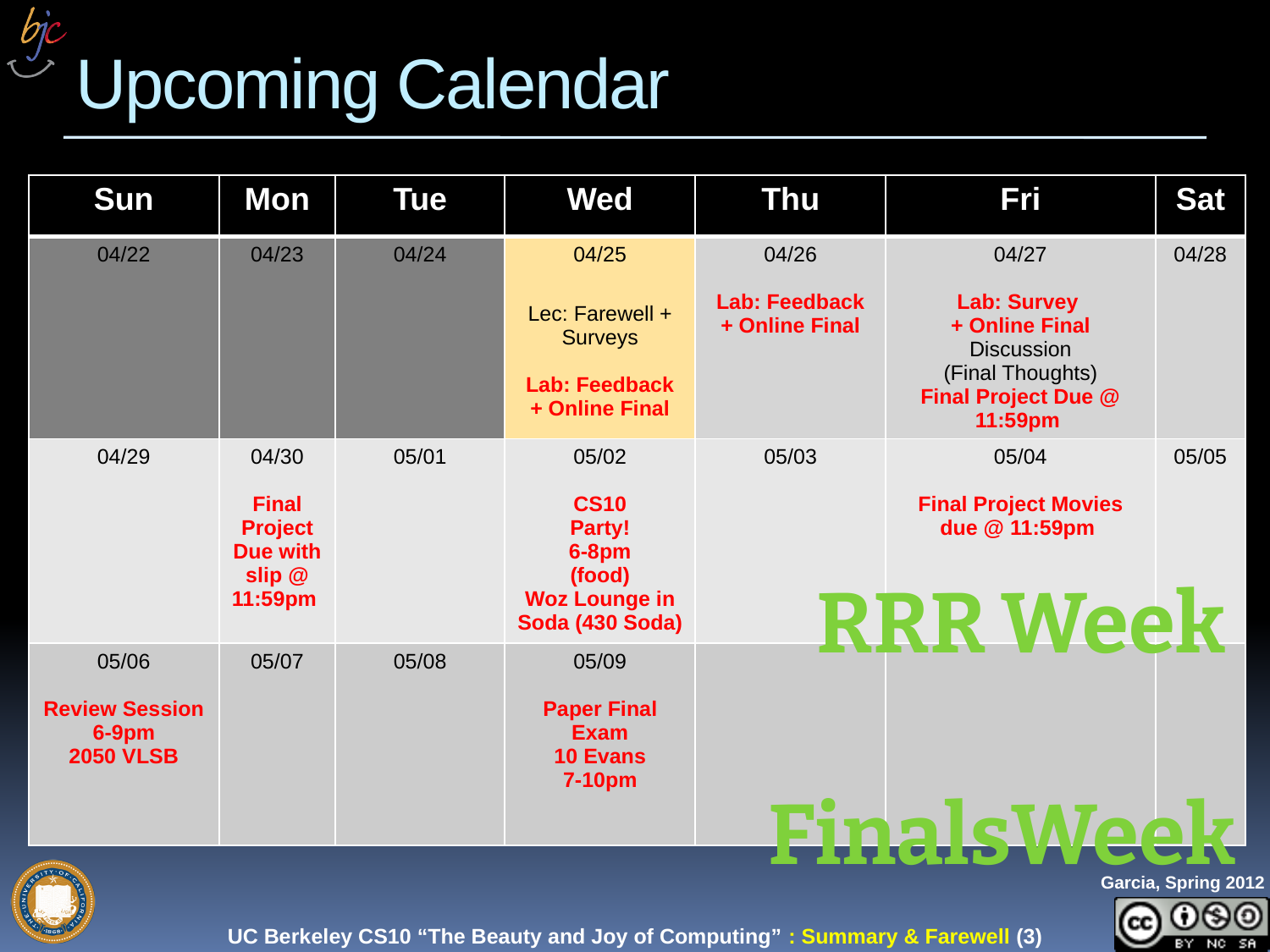

# Upcoming Calendar
| Sun | Mon | Tue | Wed | Thu | Fri | Sat |
| --- | --- | --- | --- | --- | --- | --- |
| 04/22 | 04/23 | 04/24 | 04/25 Lec: Farewell + Surveys Lab: Feedback + Online Final | 04/26 Lab: Feedback + Online Final | 04/27 Lab: Survey + Online Final Discussion (Final Thoughts) Final Project Due @ 11:59pm | 04/28 |
| 04/29 | 04/30 Final Project Due with slip @ 11:59pm | 05/01 | 05/02 CS10 Party! 6-8pm (food) Woz Lounge in Soda (430 Soda) | 05/03 | 05/04 Final Project Movies due @ 11:59pm | 05/05 |
| 05/06 Review Session 6-9pm 2050 VLSB | 05/07 | 05/08 | 05/09 Paper Final Exam 10 Evans 7-10pm |  |  |  |
RRR Week
FinalsWeek